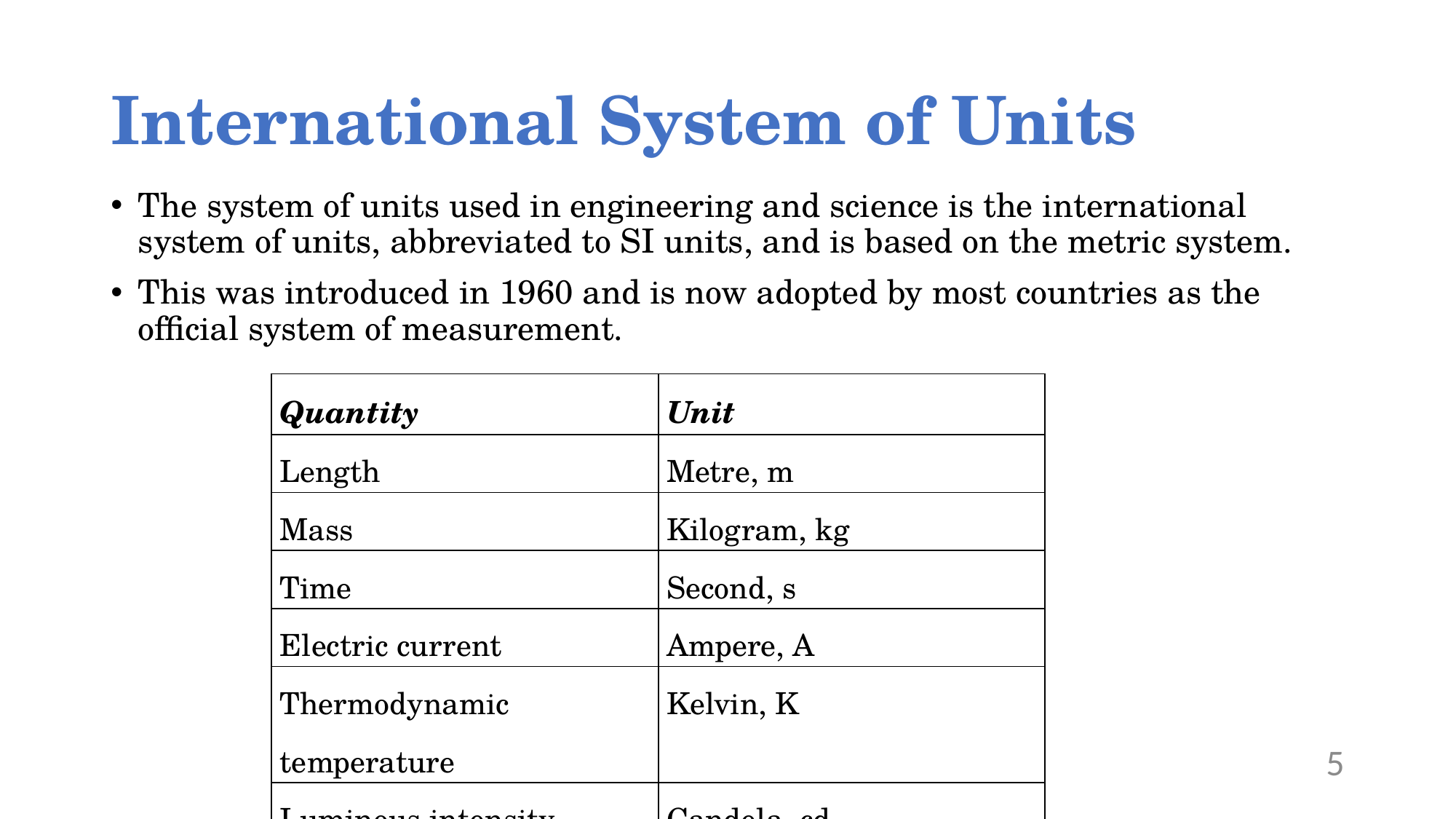

# International System of Units
The system of units used in engineering and science is the international system of units, abbreviated to SI units, and is based on the metric system.
This was introduced in 1960 and is now adopted by most countries as the official system of measurement.
| Quantity | Unit |
| --- | --- |
| Length | Metre, m |
| Mass | Kilogram, kg |
| Time | Second, s |
| Electric current | Ampere, A |
| Thermodynamic temperature | Kelvin, K |
| Luminous intensity | Candela, cd |
| Amount of substance | Mole, mol |
5